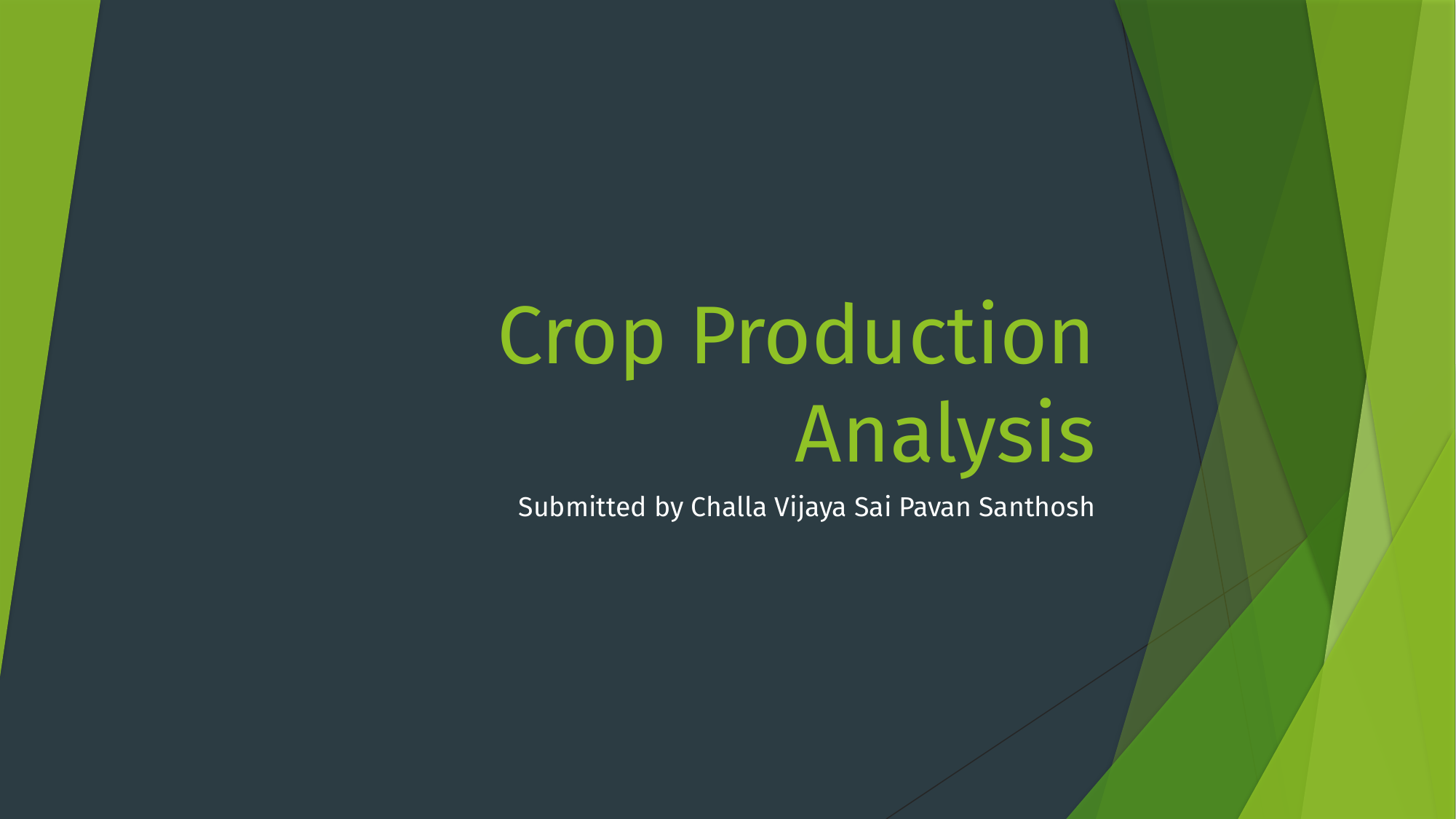

# Crop Production Analysis
Submitted by Challa Vijaya Sai Pavan Santhosh